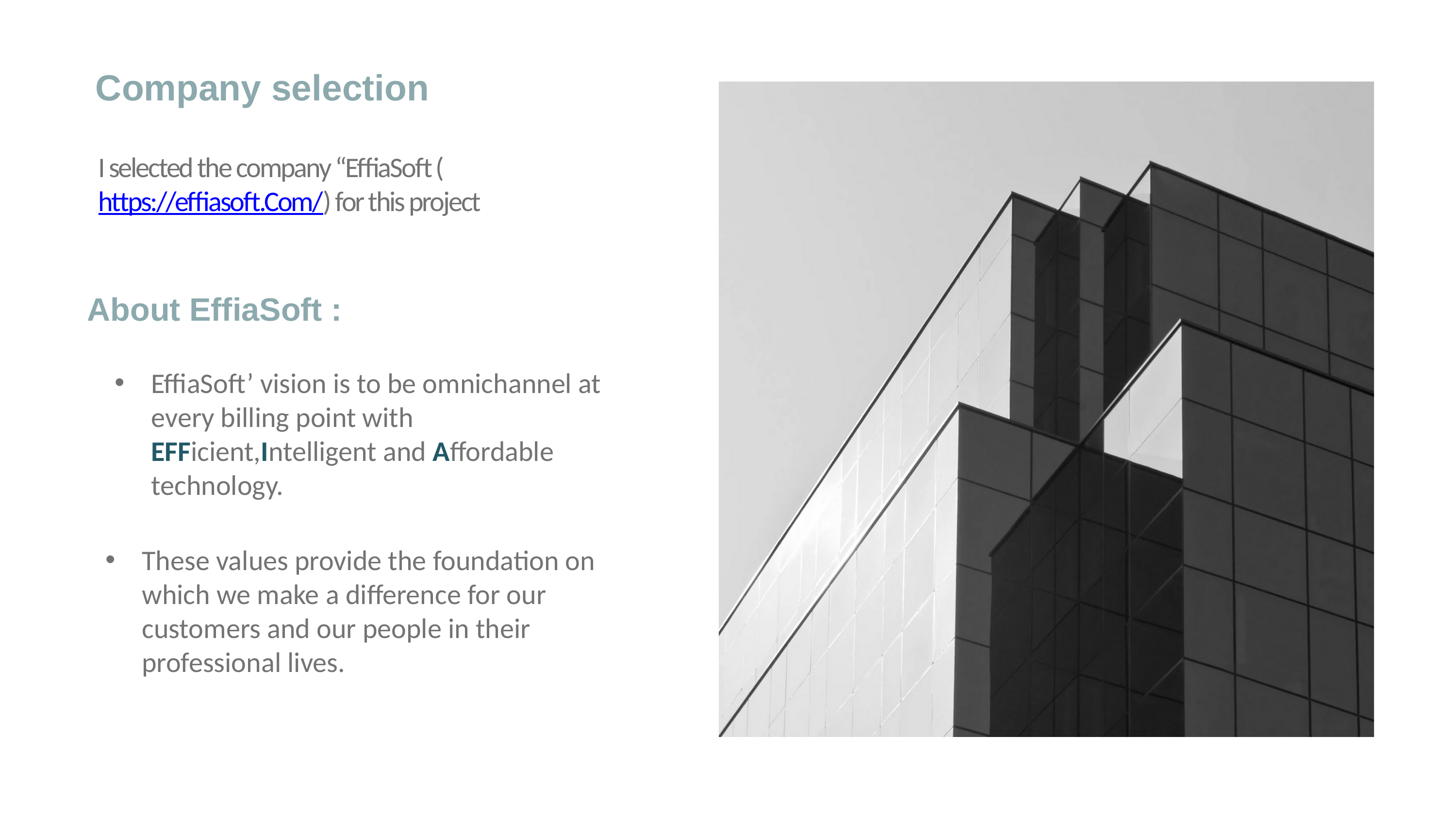

Company selection

I selected the company “EffiaSoft (https://effiasoft.Com/) for this project
About EffiaSoft :
EffiaSoft’ vision is to be omnichannel at every billing point with EFFicient,Intelligent and Affordable technology.
These values provide the foundation on which we make a difference for our customers and our people in their professional lives.